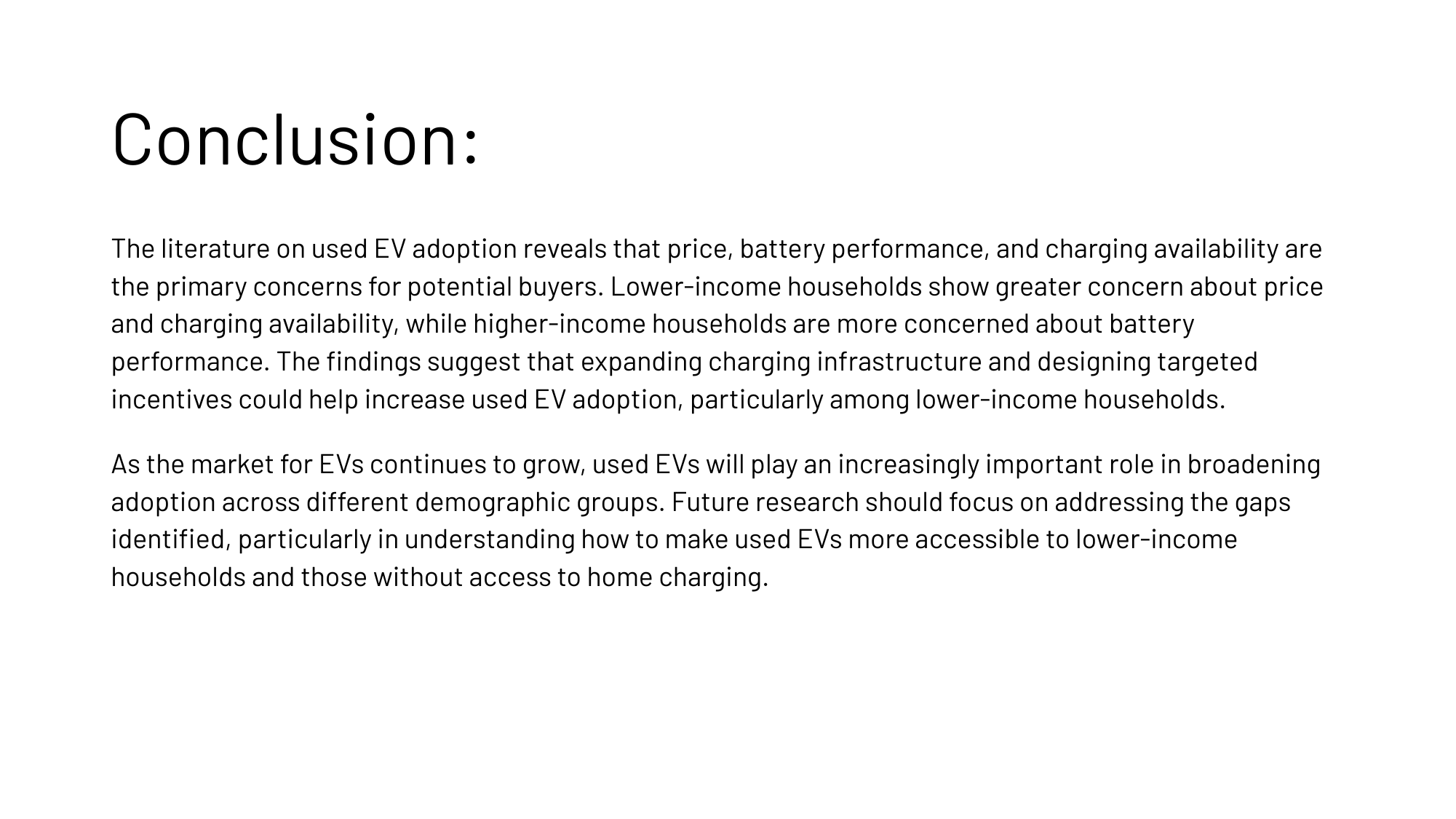

# Conclusion:
The literature on used EV adoption reveals that price, battery performance, and charging availability are the primary concerns for potential buyers. Lower-income households show greater concern about price and charging availability, while higher-income households are more concerned about battery performance. The findings suggest that expanding charging infrastructure and designing targeted incentives could help increase used EV adoption, particularly among lower-income households.
As the market for EVs continues to grow, used EVs will play an increasingly important role in broadening adoption across different demographic groups. Future research should focus on addressing the gaps identified, particularly in understanding how to make used EVs more accessible to lower-income households and those without access to home charging.